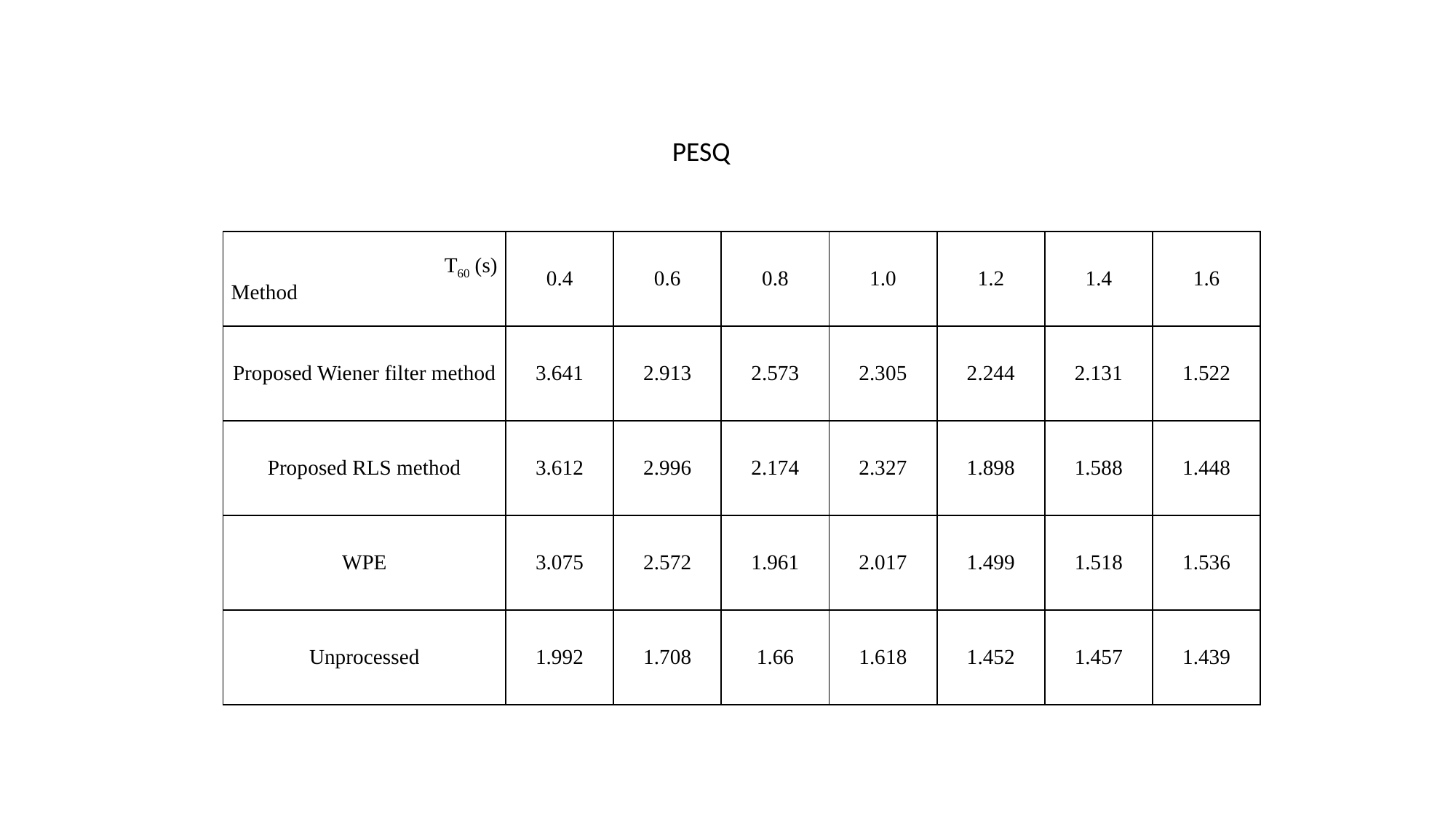

PESQ
| T60 (s) Method | 0.4 | 0.6 | 0.8 | 1.0 | 1.2 | 1.4 | 1.6 |
| --- | --- | --- | --- | --- | --- | --- | --- |
| Proposed Wiener filter method | 3.641 | 2.913 | 2.573 | 2.305 | 2.244 | 2.131 | 1.522 |
| Proposed RLS method | 3.612 | 2.996 | 2.174 | 2.327 | 1.898 | 1.588 | 1.448 |
| WPE | 3.075 | 2.572 | 1.961 | 2.017 | 1.499 | 1.518 | 1.536 |
| Unprocessed | 1.992 | 1.708 | 1.66 | 1.618 | 1.452 | 1.457 | 1.439 |